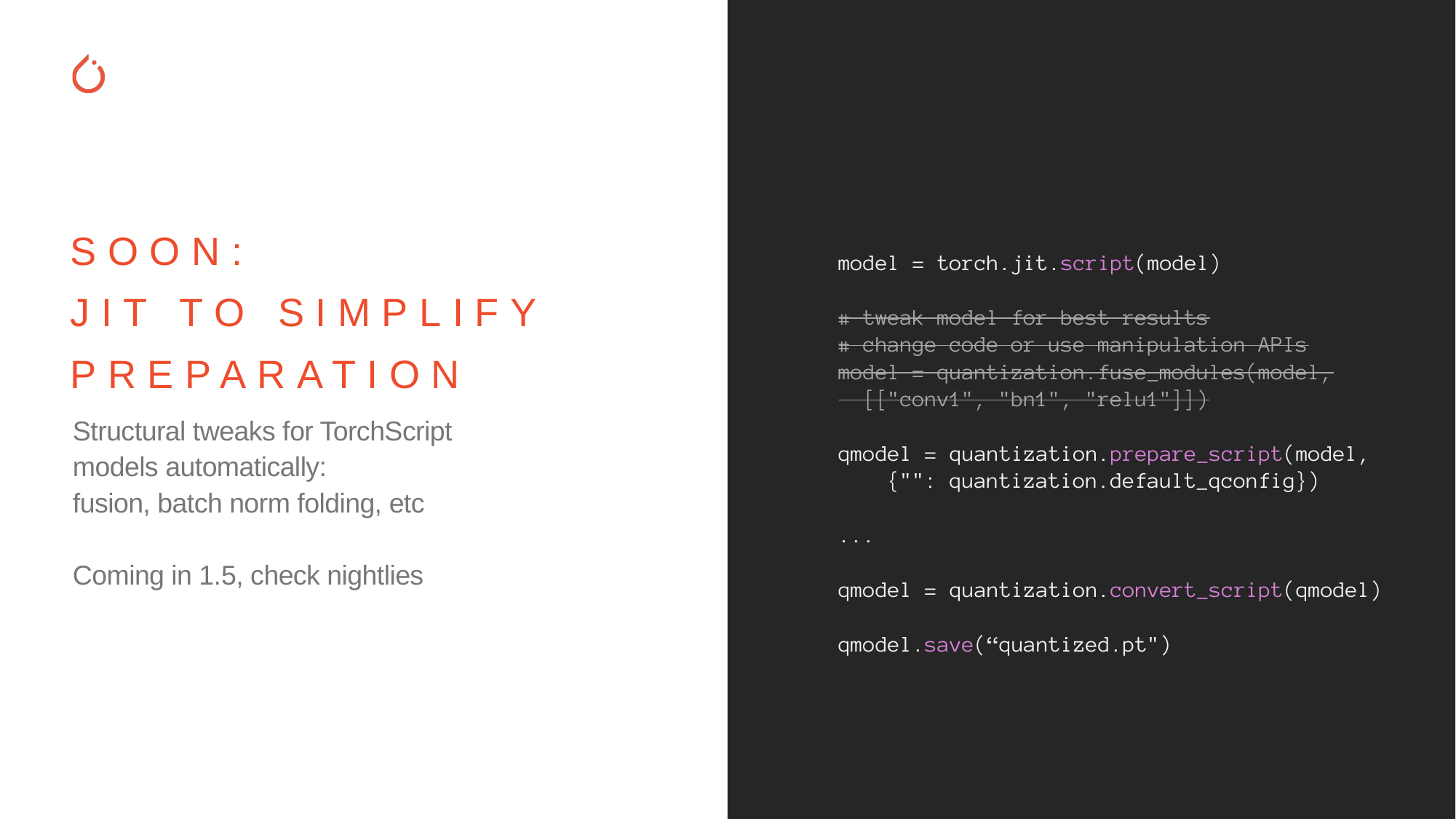

SOON:
JIT TO SIMPLIFY PREPARATION
model = torch.jit.script(model)

# tweak model for best results
# change code or use manipulation APIs
model = quantization.fuse_modules(model,
  [["conv1", "bn1", "relu1"]])

qmodel = quantization.prepare_script(model,
    {"": quantization.default_qconfig})

...

qmodel = quantization.convert_script(qmodel)

qmodel.save(“quantized.pt")
Structural tweaks for TorchScript
models automatically:
fusion, batch norm folding, etc

Coming in 1.5, check nightlies